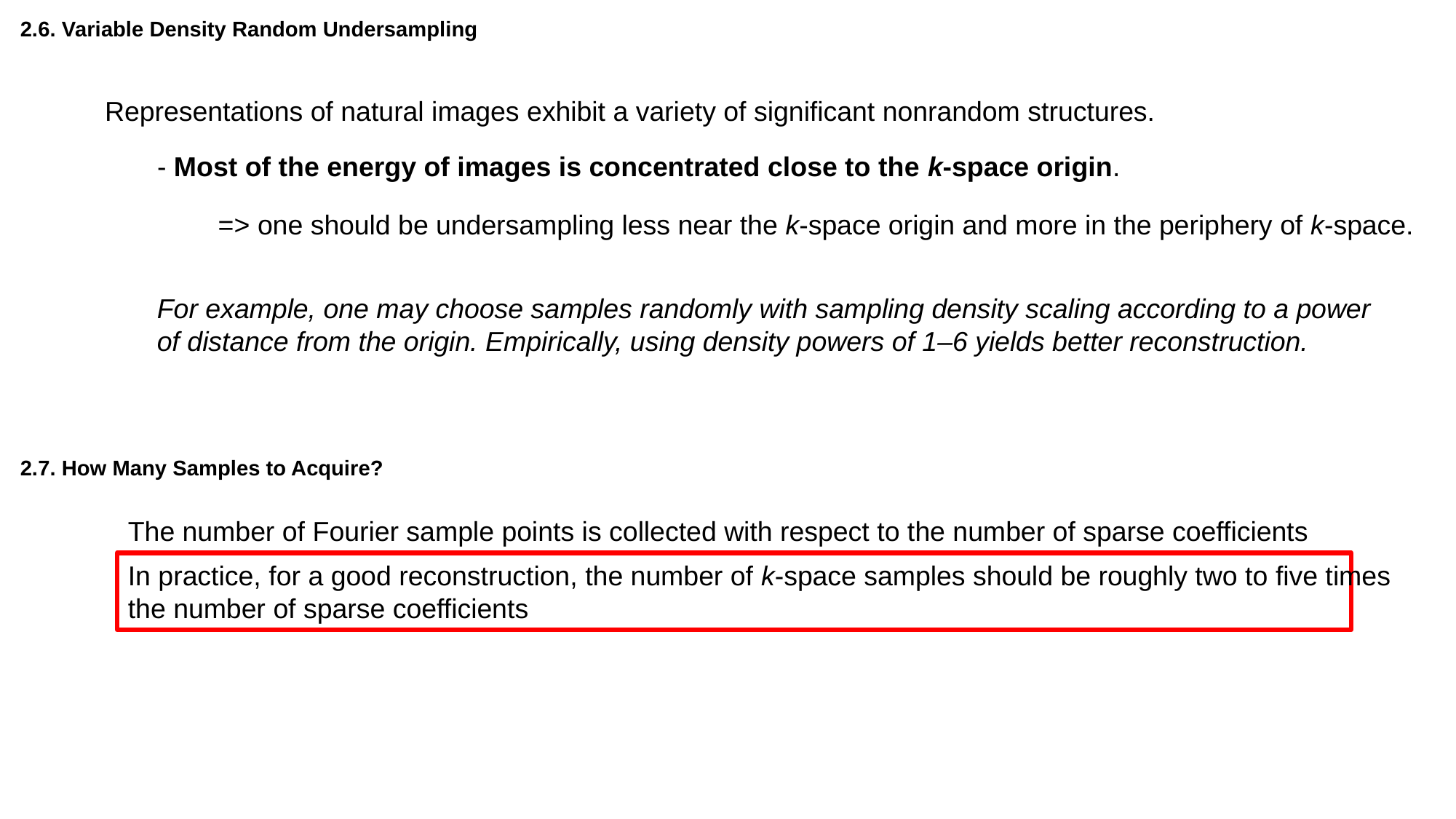

2.6. Variable Density Random Undersampling
Representations of natural images exhibit a variety of significant nonrandom structures.
- Most of the energy of images is concentrated close to the k-space origin.
=> one should be undersampling less near the k-space origin and more in the periphery of k-space.
For example, one may choose samples randomly with sampling density scaling according to a power of distance from the origin. Empirically, using density powers of 1–6 yields better reconstruction.
2.7. How Many Samples to Acquire?
The number of Fourier sample points is collected with respect to the number of sparse coefficients

In practice, for a good reconstruction, the number of k-space samples should be roughly two to five times the number of sparse coefficients